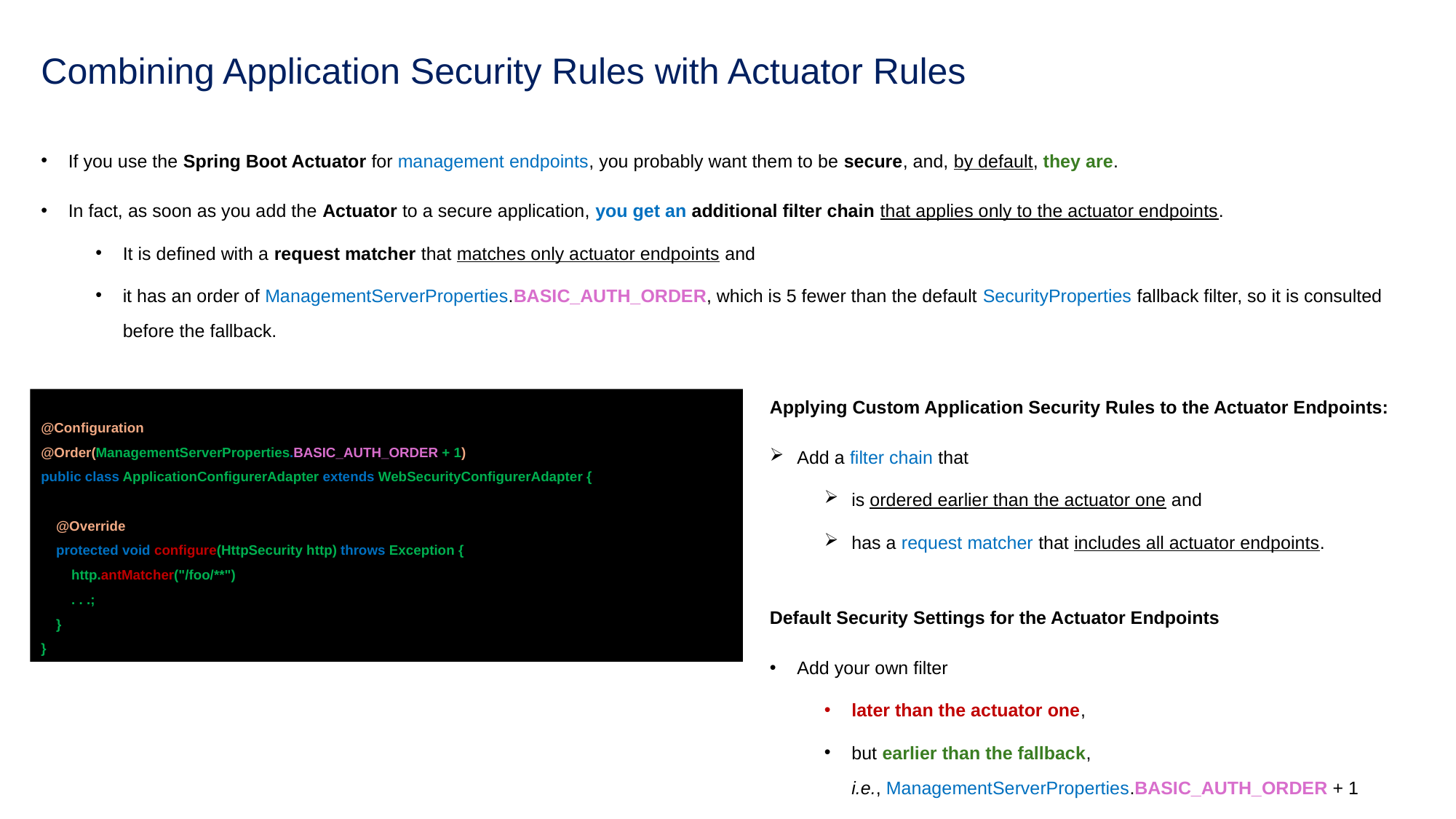

# Combining Application Security Rules with Actuator Rules
If you use the Spring Boot Actuator for management endpoints, you probably want them to be secure, and, by default, they are.
In fact, as soon as you add the Actuator to a secure application, you get an additional filter chain that applies only to the actuator endpoints.
It is defined with a request matcher that matches only actuator endpoints and
it has an order of ManagementServerProperties.BASIC_AUTH_ORDER, which is 5 fewer than the default SecurityProperties fallback filter, so it is consulted before the fallback.
Applying Custom Application Security Rules to the Actuator Endpoints:
Add a filter chain that
is ordered earlier than the actuator one and
has a request matcher that includes all actuator endpoints.

@Configuration
@Order(ManagementServerProperties.BASIC_AUTH_ORDER + 1)
public class ApplicationConfigurerAdapter extends WebSecurityConfigurerAdapter {

    @Override
    protected void configure(HttpSecurity http) throws Exception {
        http.antMatcher("/foo/**")
        . . .;
    }
}

Default Security Settings for the Actuator Endpoints
Add your own filter
later than the actuator one,
but earlier than the fallback, i.e., ManagementServerProperties.BASIC_AUTH_ORDER + 1